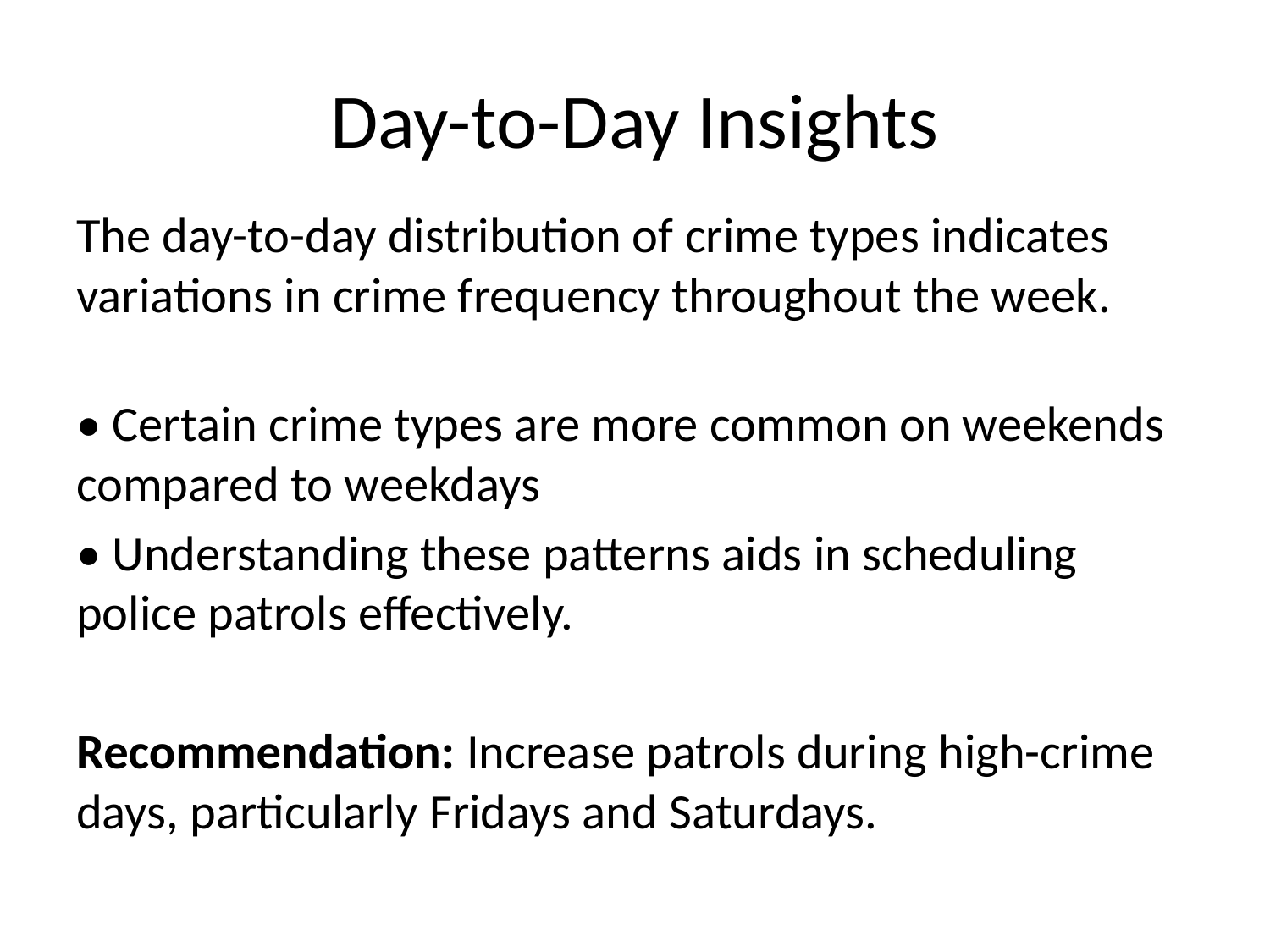

# Day-to-Day Insights
The day-to-day distribution of crime types indicates variations in crime frequency throughout the week.

• Certain crime types are more common on weekends compared to weekdays
• Understanding these patterns aids in scheduling police patrols effectively.

Recommendation: Increase patrols during high-crime days, particularly Fridays and Saturdays.